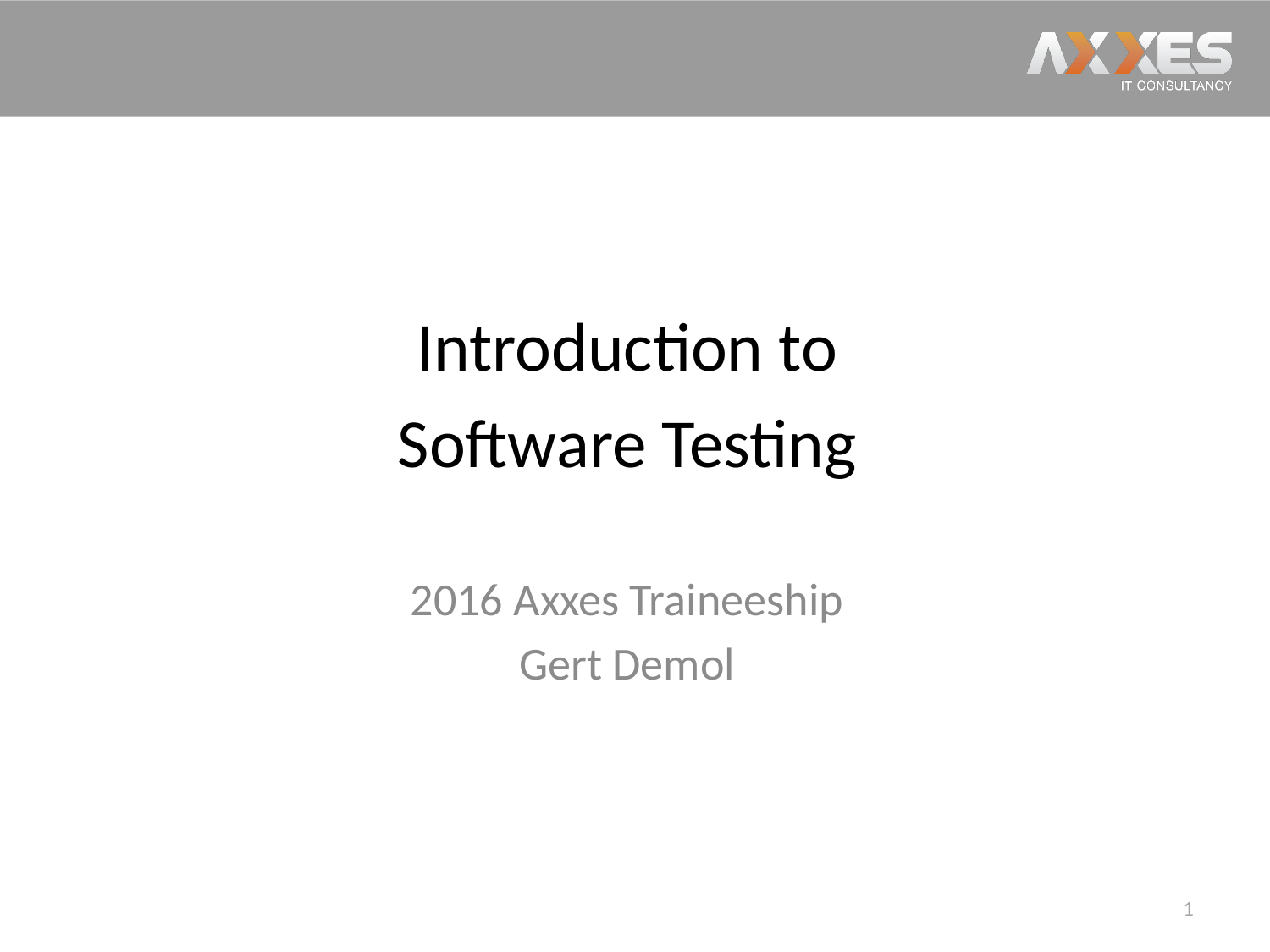

#
Introduction to
Software Testing

2016 Axxes Traineeship
Gert Demol
1